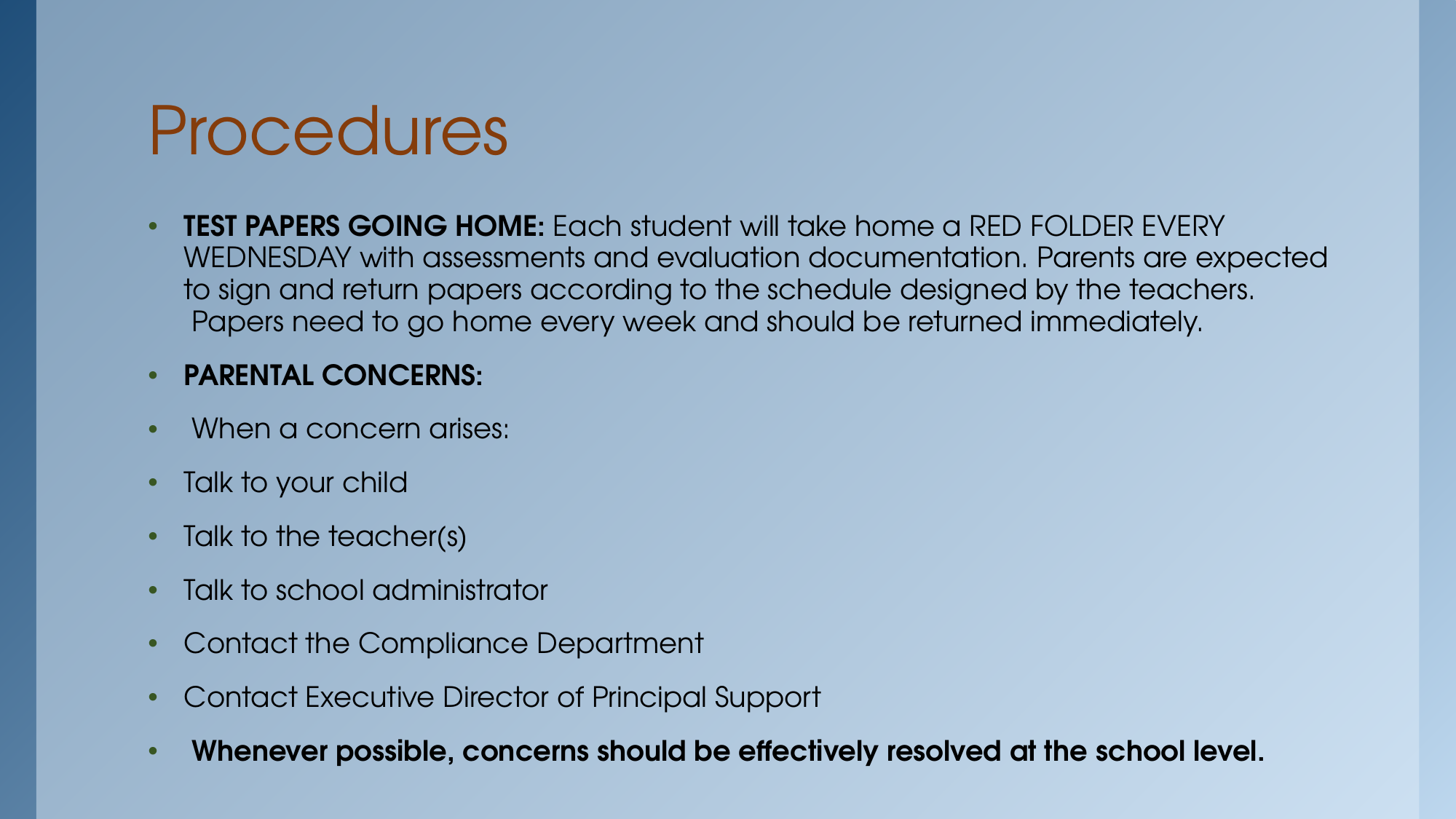

# Procedures
TEST PAPERS GOING HOME: Each student will take home a RED FOLDER EVERY WEDNESDAY with assessments and evaluation documentation. Parents are expected to sign and return papers according to the schedule designed by the teachers.  Papers need to go home every week and should be returned immediately.
Parental Concerns:
 When a concern arises:
Talk to your child
Talk to the teacher(s)
Talk to school administrator
Contact the Compliance Department
Contact Executive Director of Principal Support
 Whenever possible, concerns should be effectively resolved at the school level.